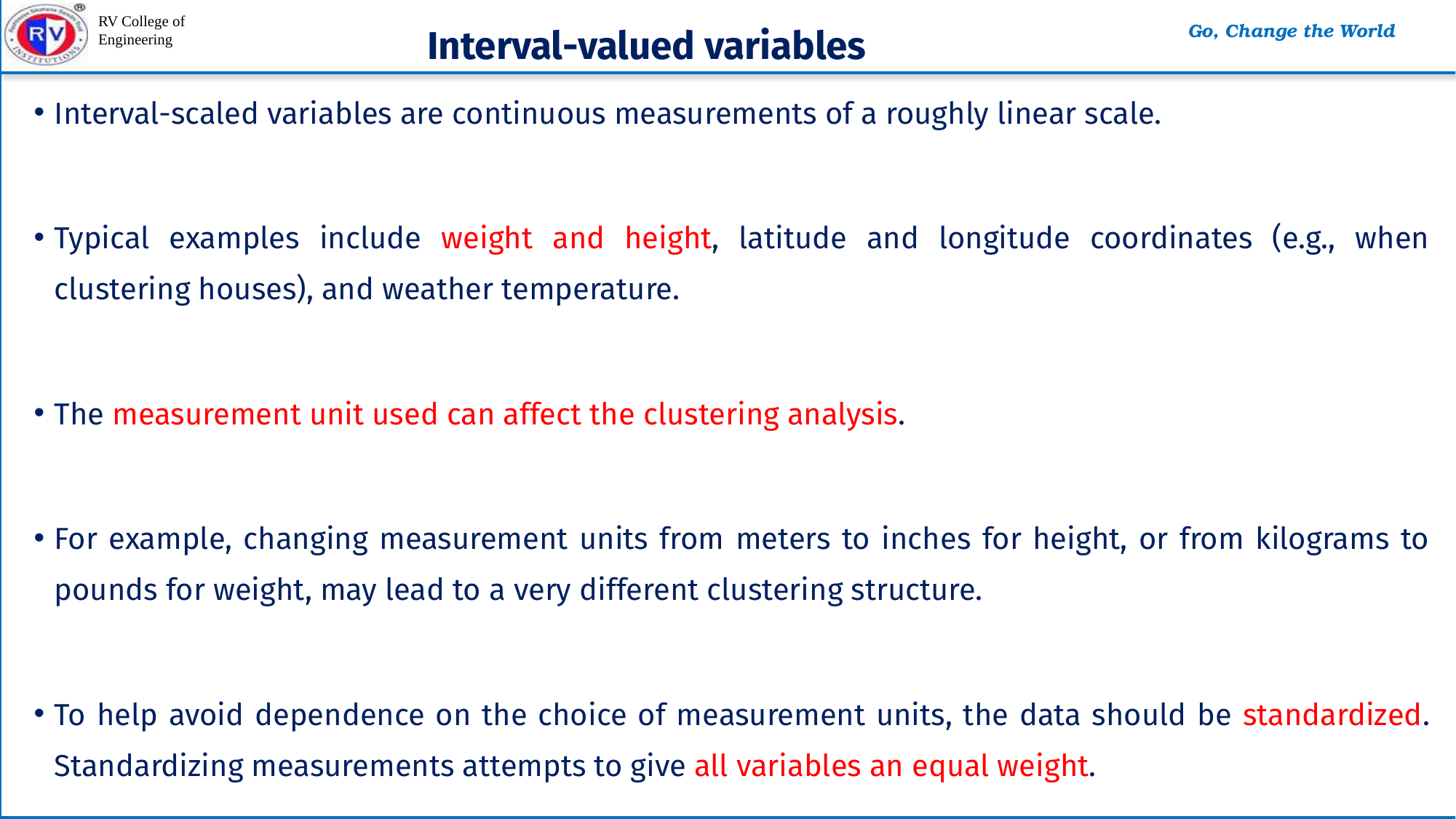

# Interval-valued variables
Interval-scaled variables are continuous measurements of a roughly linear scale.

Typical examples include weight and height, latitude and longitude coordinates (e.g., when clustering houses), and weather temperature.

The measurement unit used can affect the clustering analysis.

For example, changing measurement units from meters to inches for height, or from kilograms to pounds for weight, may lead to a very different clustering structure.

To help avoid dependence on the choice of measurement units, the data should be standardized. Standardizing measurements attempts to give all variables an equal weight.